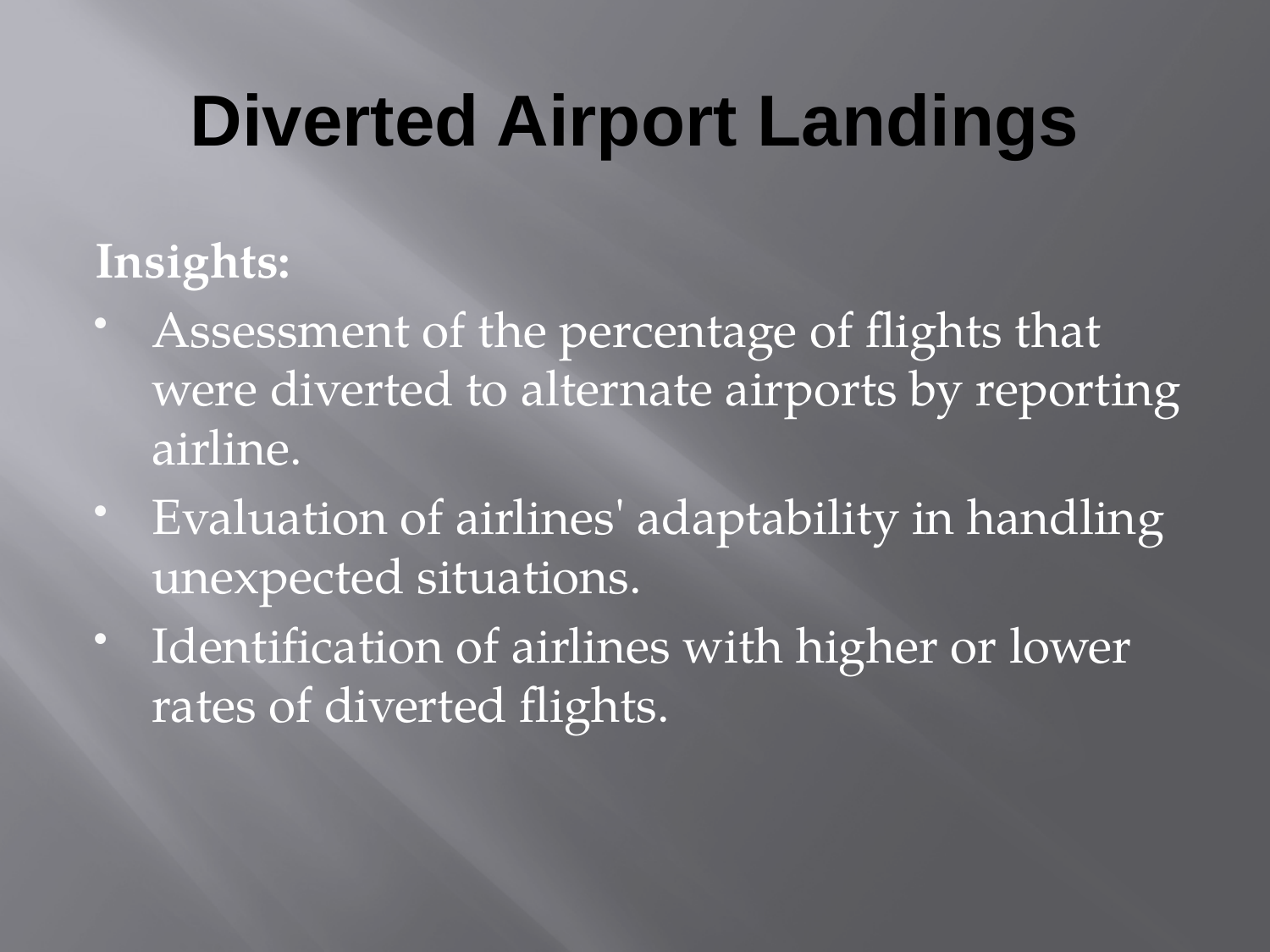

# Diverted Airport Landings
Insights:
Assessment of the percentage of flights that were diverted to alternate airports by reporting airline.
Evaluation of airlines' adaptability in handling unexpected situations.
Identification of airlines with higher or lower rates of diverted flights.